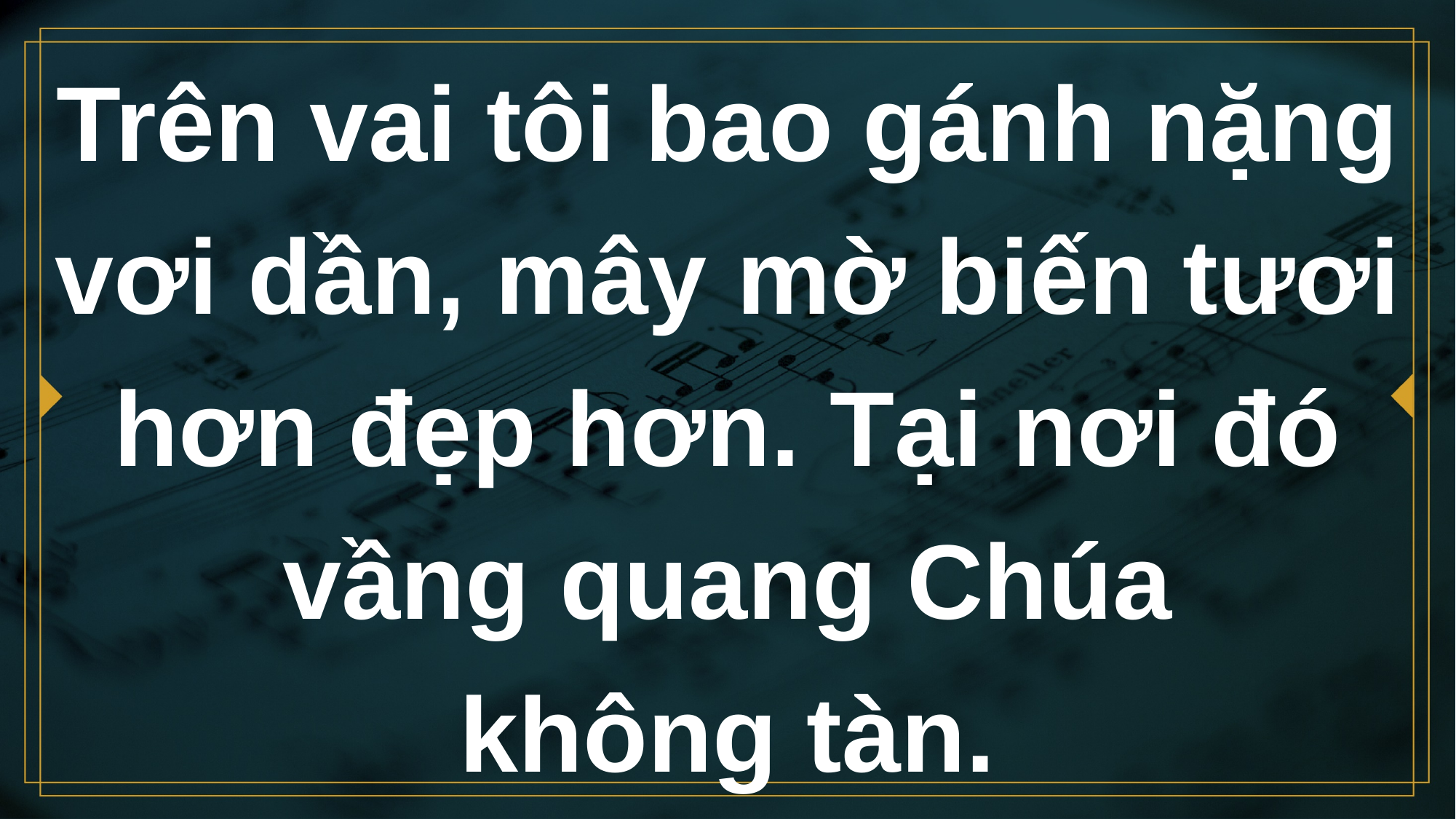

# Trên vai tôi bao gánh nặng vơi dần, mây mờ biến tươi hơn đẹp hơn. Tại nơi đó vầng quang Chúa không tàn.